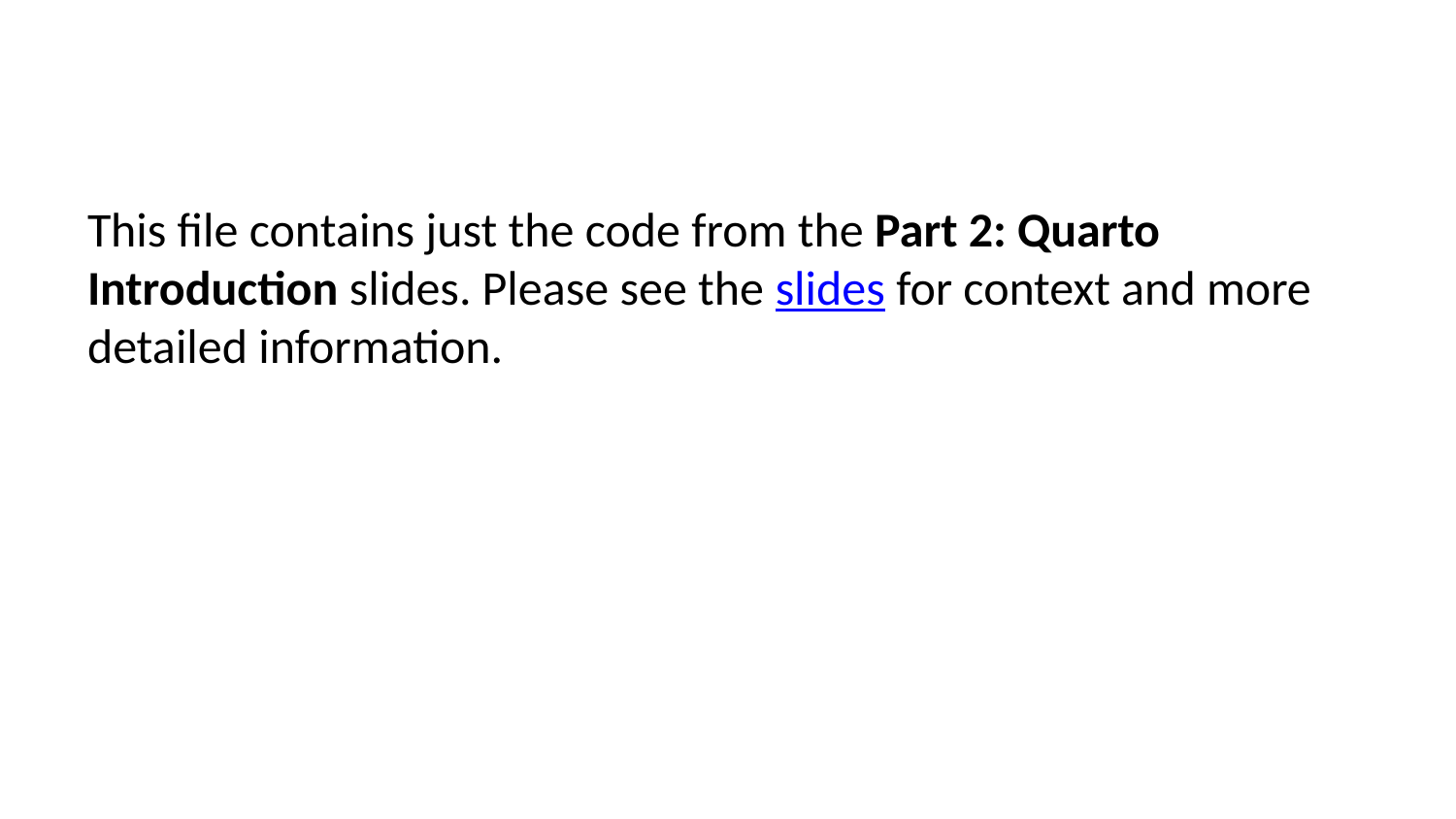

This file contains just the code from the Part 2: Quarto Introduction slides. Please see the slides for context and more detailed information.